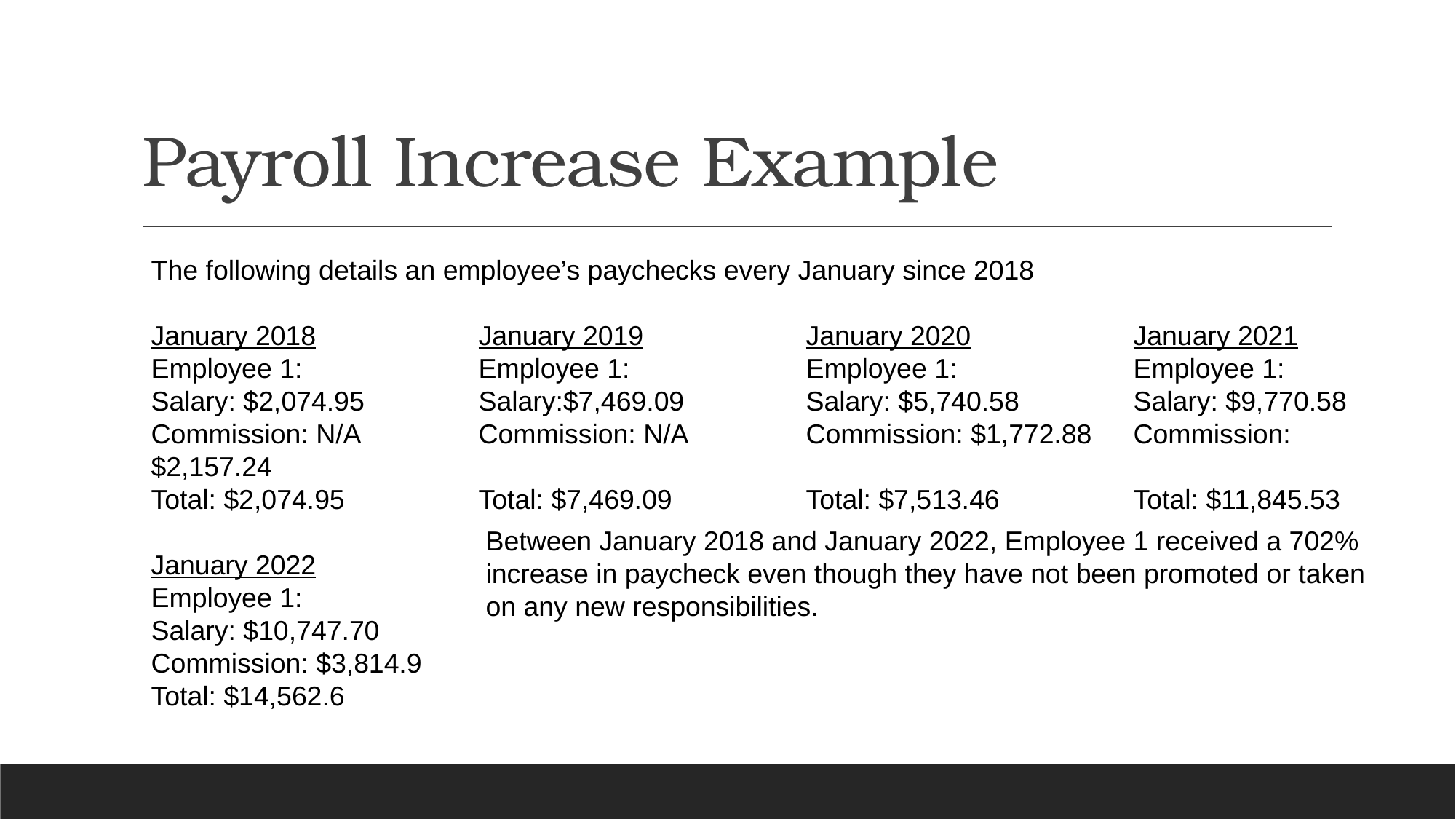

# Payroll Increase Example
The following details an employee’s paychecks every January since 2018

January 2018		January 2019		January 2020		January 2021
Employee 1:		Employee 1:		Employee 1:		Employee 1:
Salary: $2,074.95		Salary:$7,469.09		Salary: $5,740.58		Salary: $9,770.58
Commission: N/A		Commission: N/A		Commission: $1,772.88 	Commission: $2,157.24
Total: $2,074.95		Total: $7,469.09		Total: $7,513.46 		Total: $11,845.53

January 2022
Employee 1:
Salary: $10,747.70
Commission: $3,814.9
Total: $14,562.6

Between January 2018 and January 2022, Employee 1 received a 702% increase in paycheck even though they have not been promoted or taken on any new responsibilities.